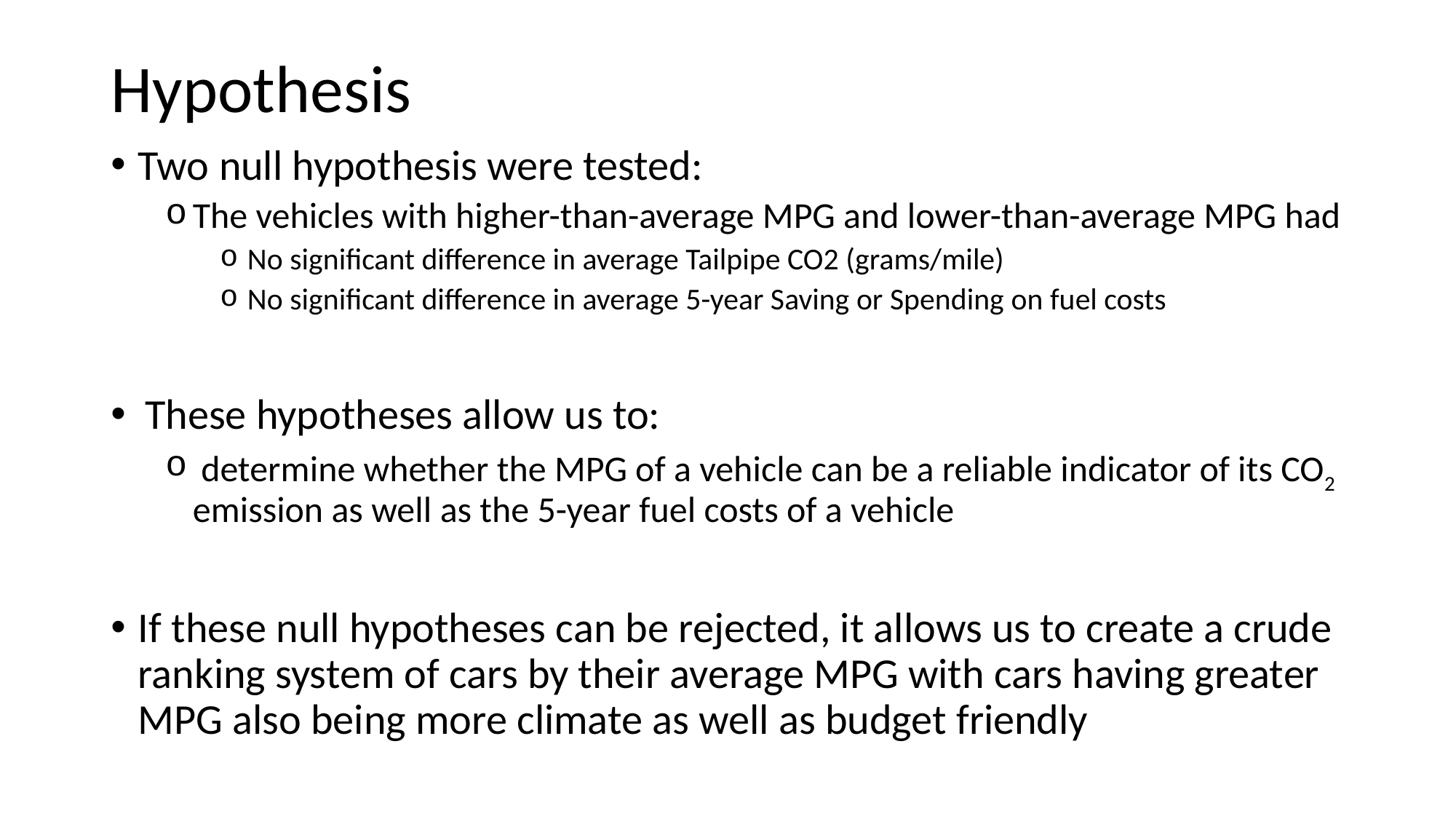

# Hypothesis
Two null hypothesis were tested:
The vehicles with higher-than-average MPG and lower-than-average MPG had
No significant difference in average Tailpipe CO2 (grams/mile)
No significant difference in average 5-year Saving or Spending on fuel costs

These hypotheses allow us to:
 determine whether the MPG of a vehicle can be a reliable indicator of its CO2 emission as well as the 5-year fuel costs of a vehicle

If these null hypotheses can be rejected, it allows us to create a crude ranking system of cars by their average MPG with cars having greater MPG also being more climate as well as budget friendly